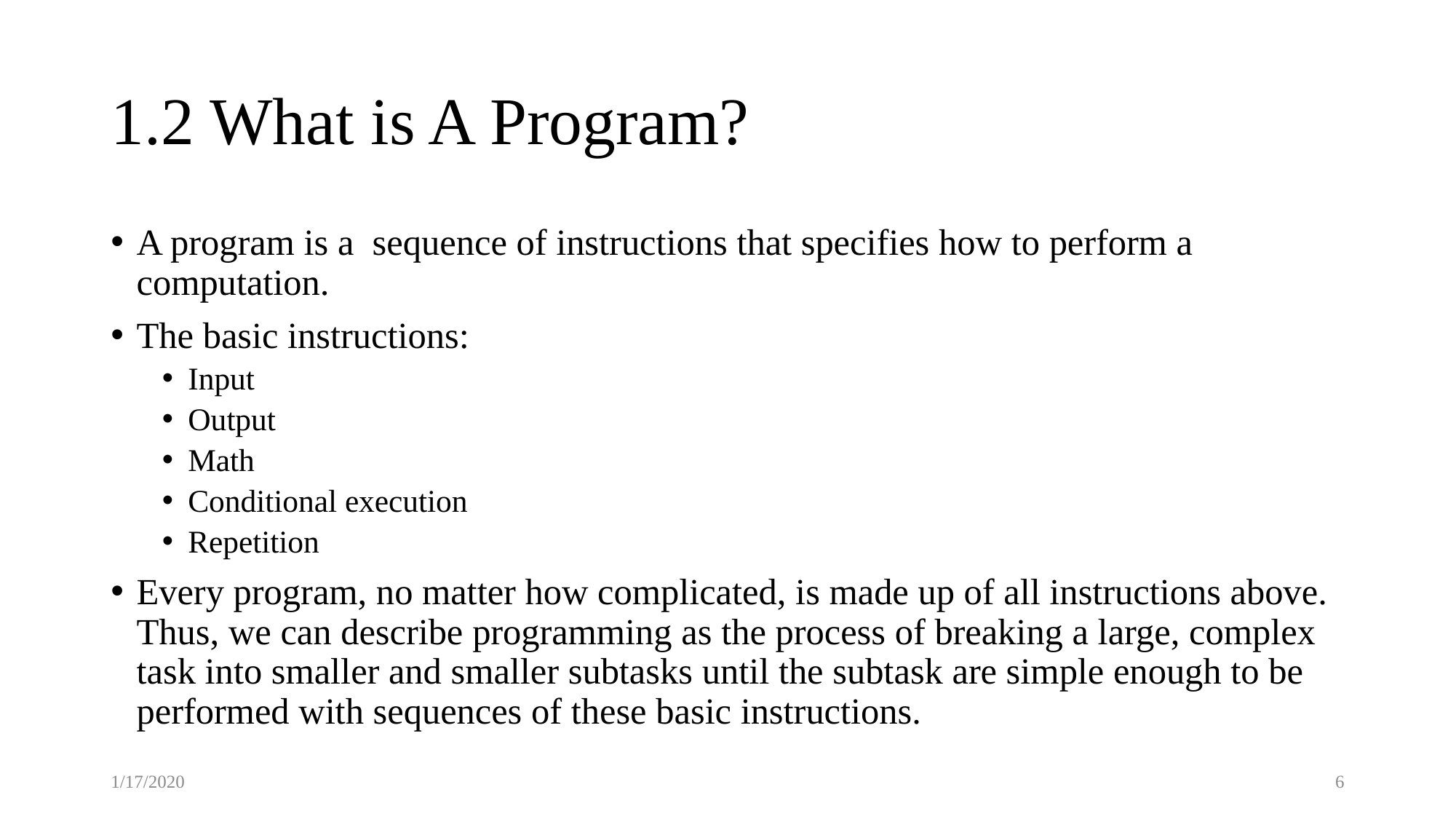

# 1.2 What is A Program?
A program is a  sequence of instructions that specifies how to perform a computation.
The basic instructions:
Input
Output
Math
Conditional execution
Repetition
Every program, no matter how complicated, is made up of all instructions above. Thus, we can describe programming as the process of breaking a large, complex task into smaller and smaller subtasks until the subtask are simple enough to be performed with sequences of these basic instructions.
1/17/2020
6